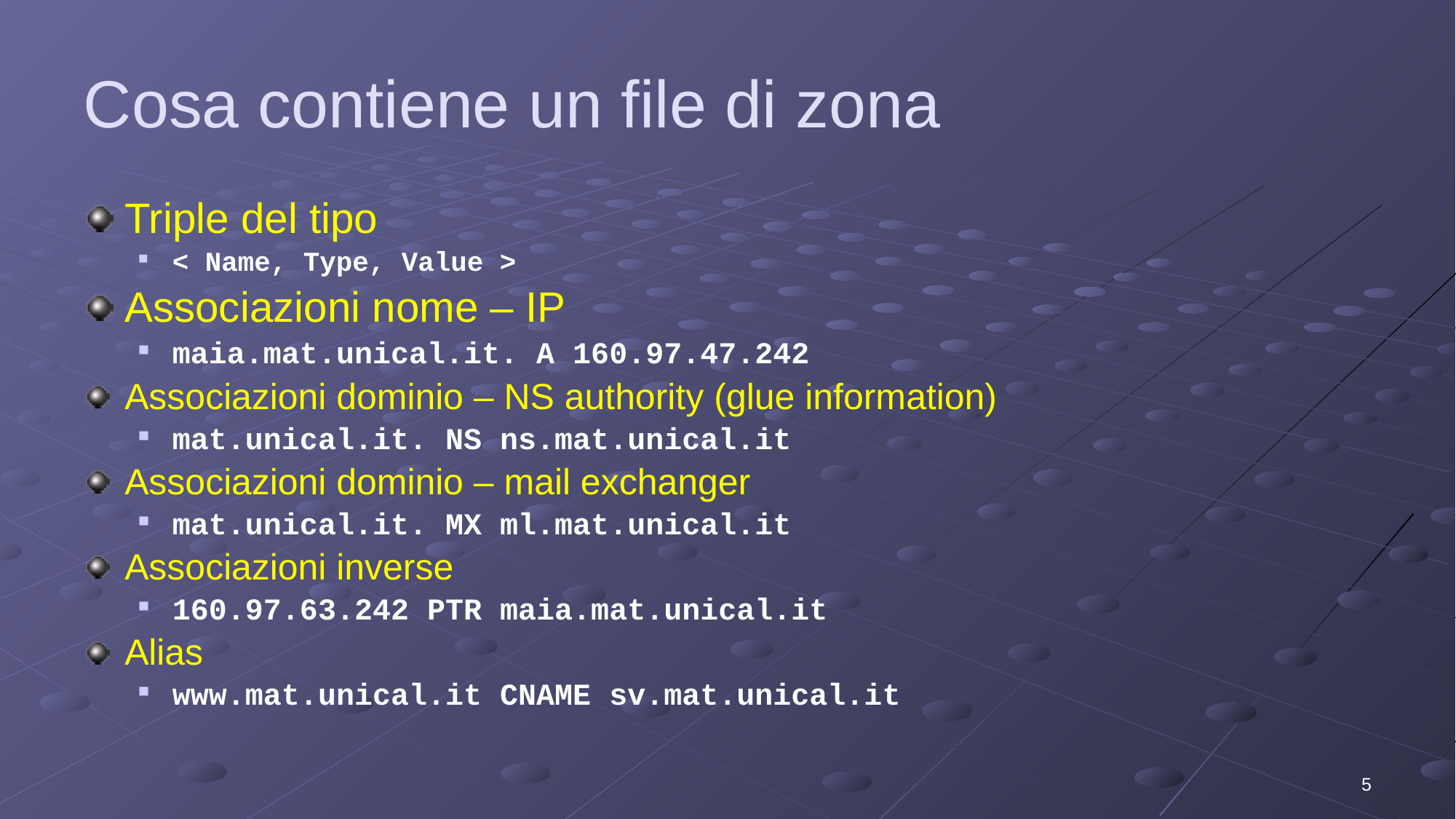

# Cosa contiene un file di zona
Triple del tipo
< Name, Type, Value >
Associazioni nome – IP
maia.mat.unical.it. A 160.97.47.242
Associazioni dominio – NS authority (glue information)
mat.unical.it. NS ns.mat.unical.it
Associazioni dominio – mail exchanger
mat.unical.it. MX ml.mat.unical.it
Associazioni inverse
160.97.63.242 PTR maia.mat.unical.it
Alias
www.mat.unical.it CNAME sv.mat.unical.it

5